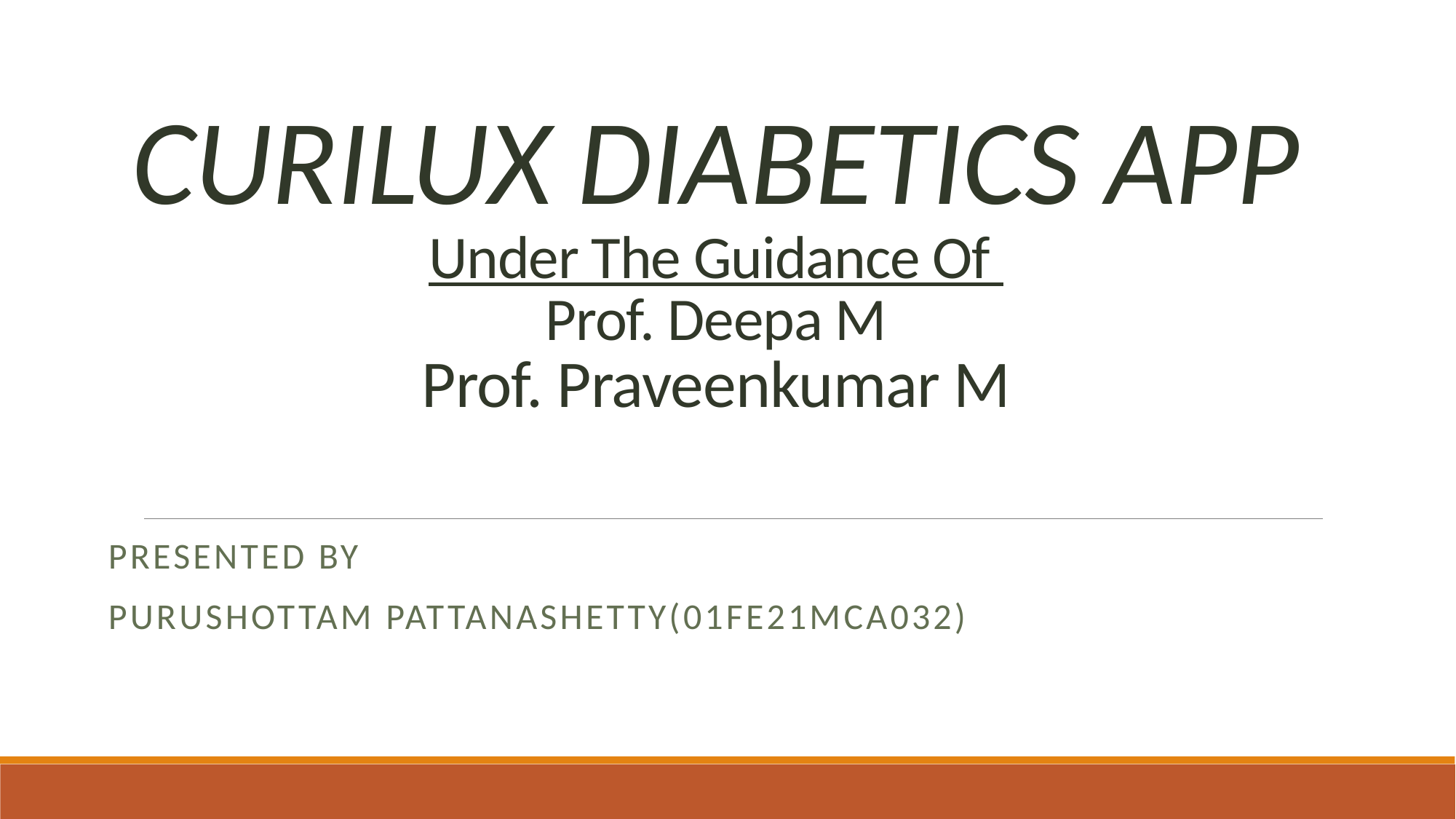

# CURILUX DIABETICS APP Under The Guidance Of Prof. Deepa M Prof. Praveenkumar M
Presented by
Purushottam pattanashetty(01fe21mca032)